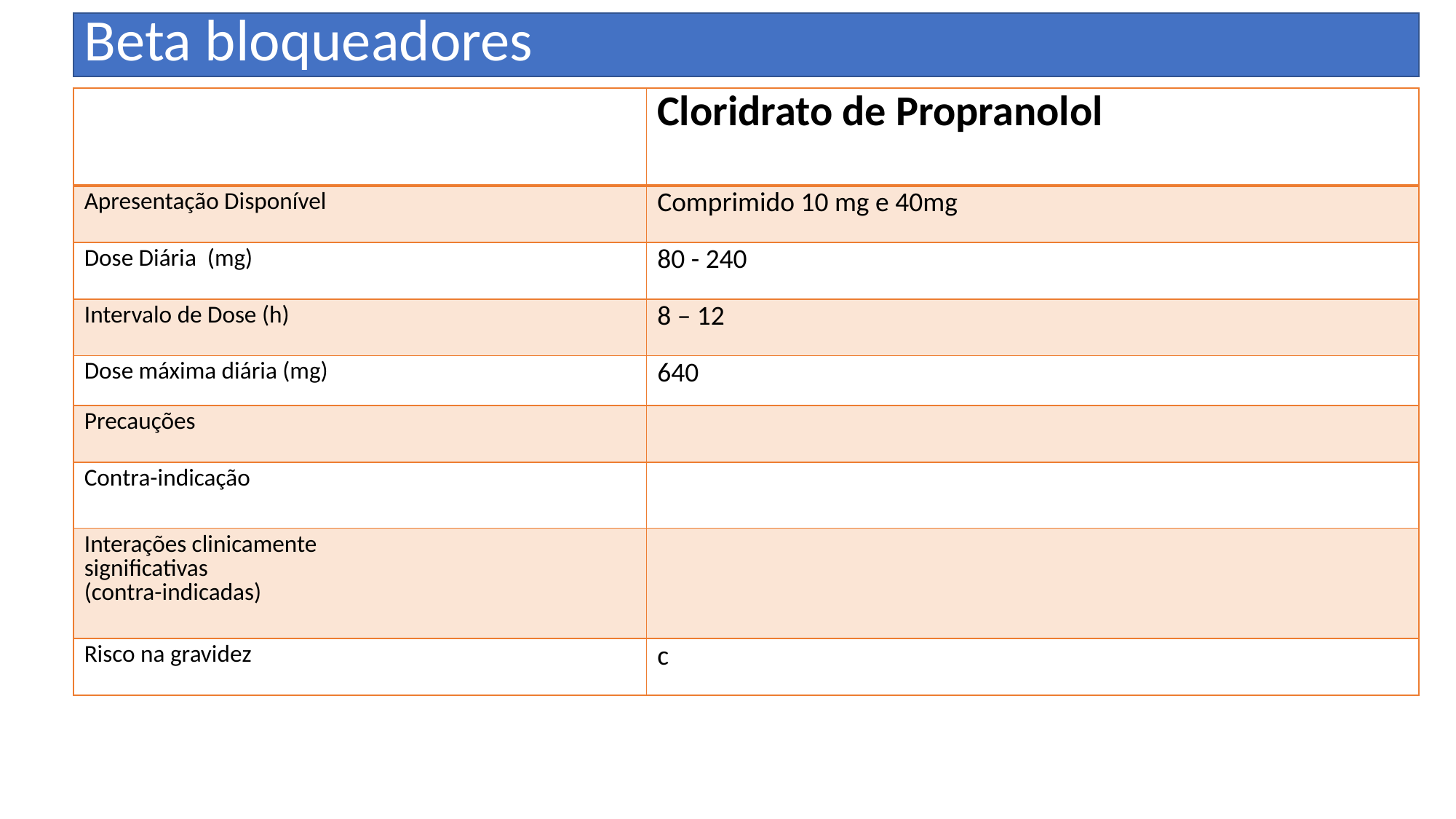

Beta bloqueadores
|  | Cloridrato de Propranolol |
| --- | --- |
| Apresentação Disponível | Comprimido 10 mg e 40mg |
| Dose Diária (mg) | 80 - 240 |
| Intervalo de Dose (h) | 8 – 12 |
| Dose máxima diária (mg) | 640 |
| Precauções |  |
| Contra-indicação |  |
| Interações clinicamente significativas (contra-indicadas) |  |
| Risco na gravidez | c |